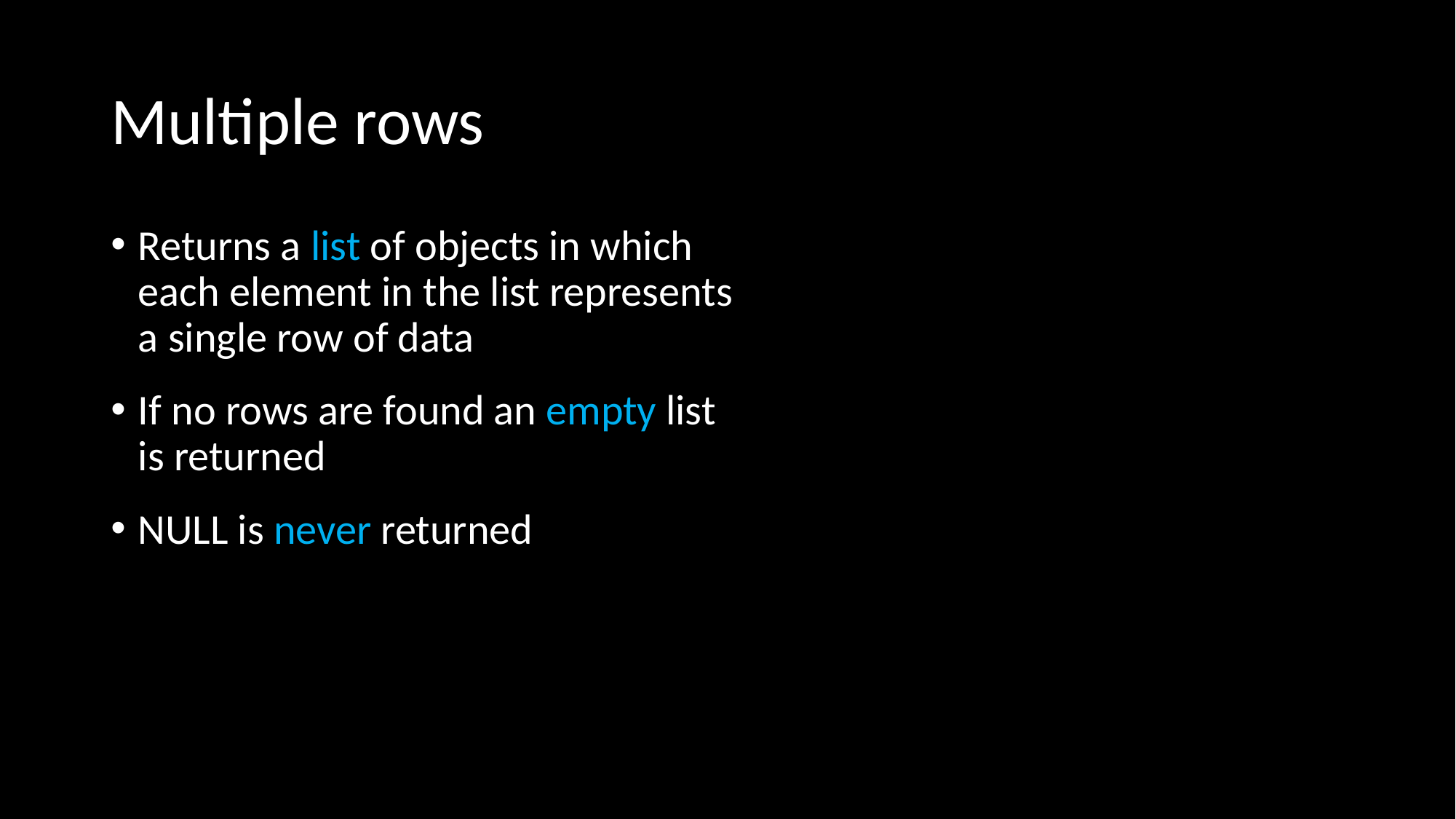

# Multiple rows
Returns a list of objects in which each element in the list represents a single row of data
If no rows are found an empty list is returned
NULL is never returned